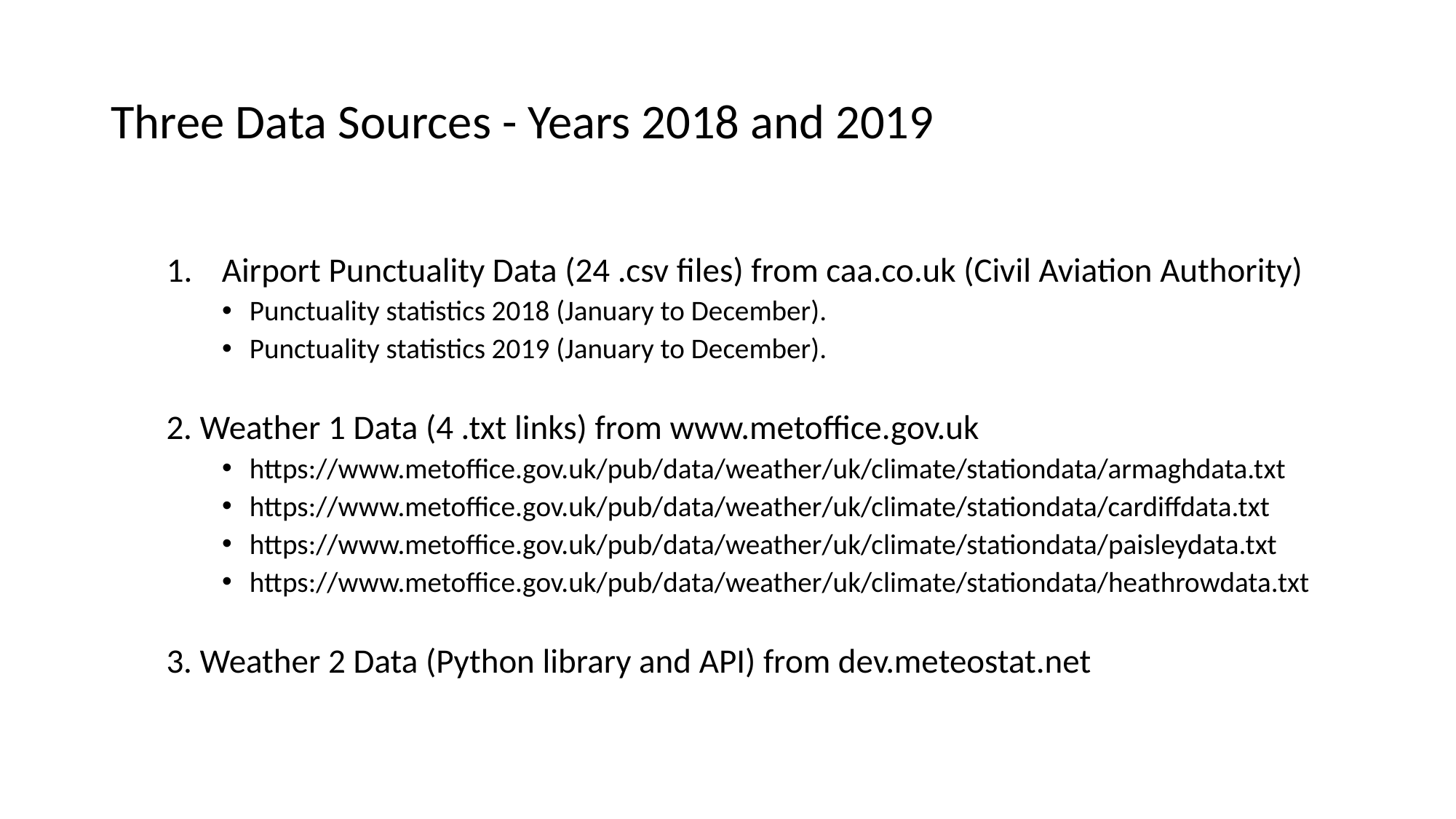

# Three Data Sources - Years 2018 and 2019
Airport Punctuality Data (24 .csv files) from caa.co.uk (Civil Aviation Authority)
Punctuality statistics 2018 (January to December).
Punctuality statistics 2019 (January to December).

2. Weather 1 Data (4 .txt links) from www.metoffice.gov.uk
https://www.metoffice.gov.uk/pub/data/weather/uk/climate/stationdata/armaghdata.txt
https://www.metoffice.gov.uk/pub/data/weather/uk/climate/stationdata/cardiffdata.txt
https://www.metoffice.gov.uk/pub/data/weather/uk/climate/stationdata/paisleydata.txt
https://www.metoffice.gov.uk/pub/data/weather/uk/climate/stationdata/heathrowdata.txt

3. Weather 2 Data (Python library and API) from dev.meteostat.net